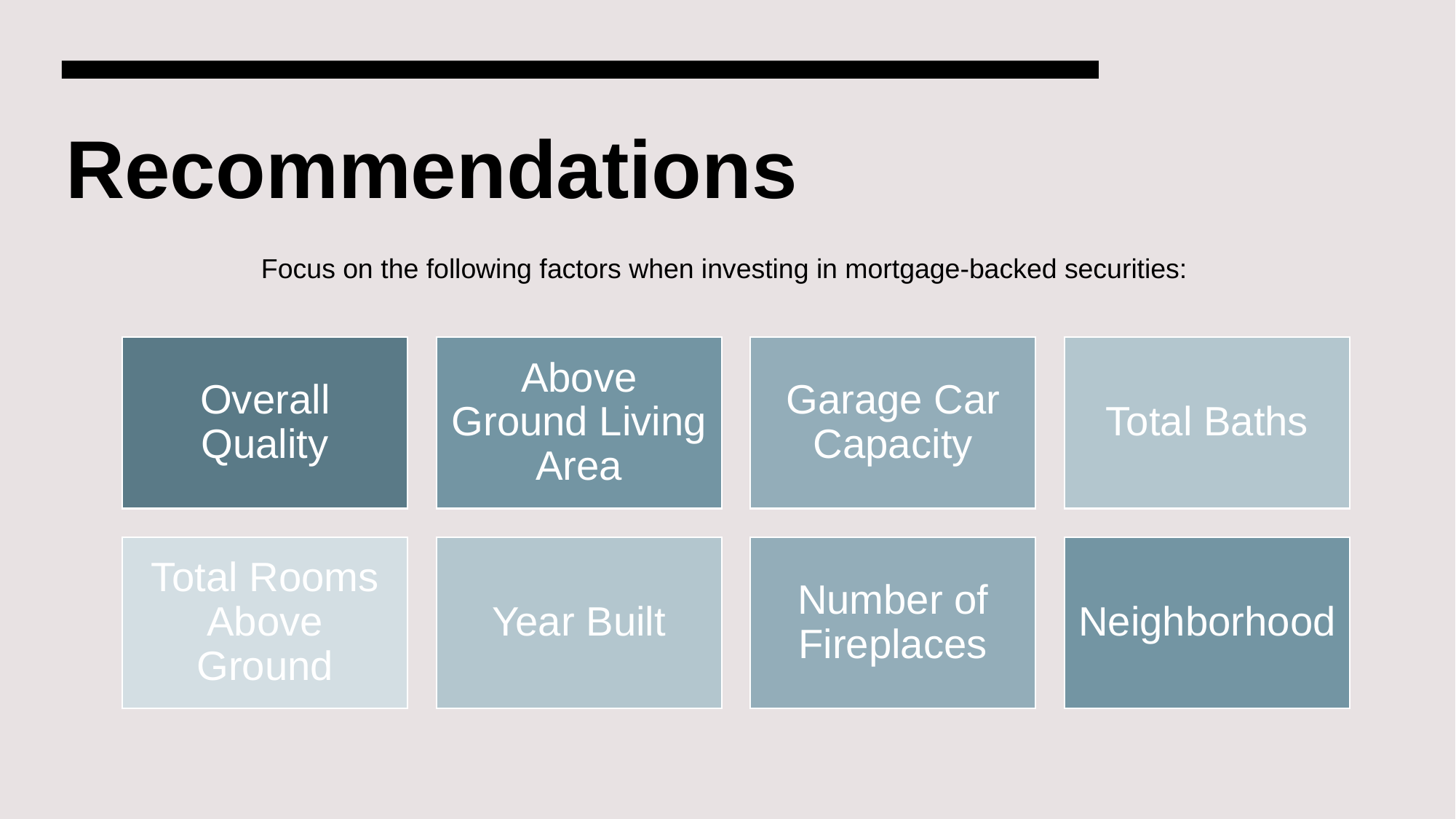

Recommendations
Focus on the following factors when investing in mortgage-backed securities:

Overall Quality
Above Ground Living Area
Garage Car Capacity
Total Baths
Total Rooms Above Ground
Year Built
Number of Fireplaces
Neighborhood